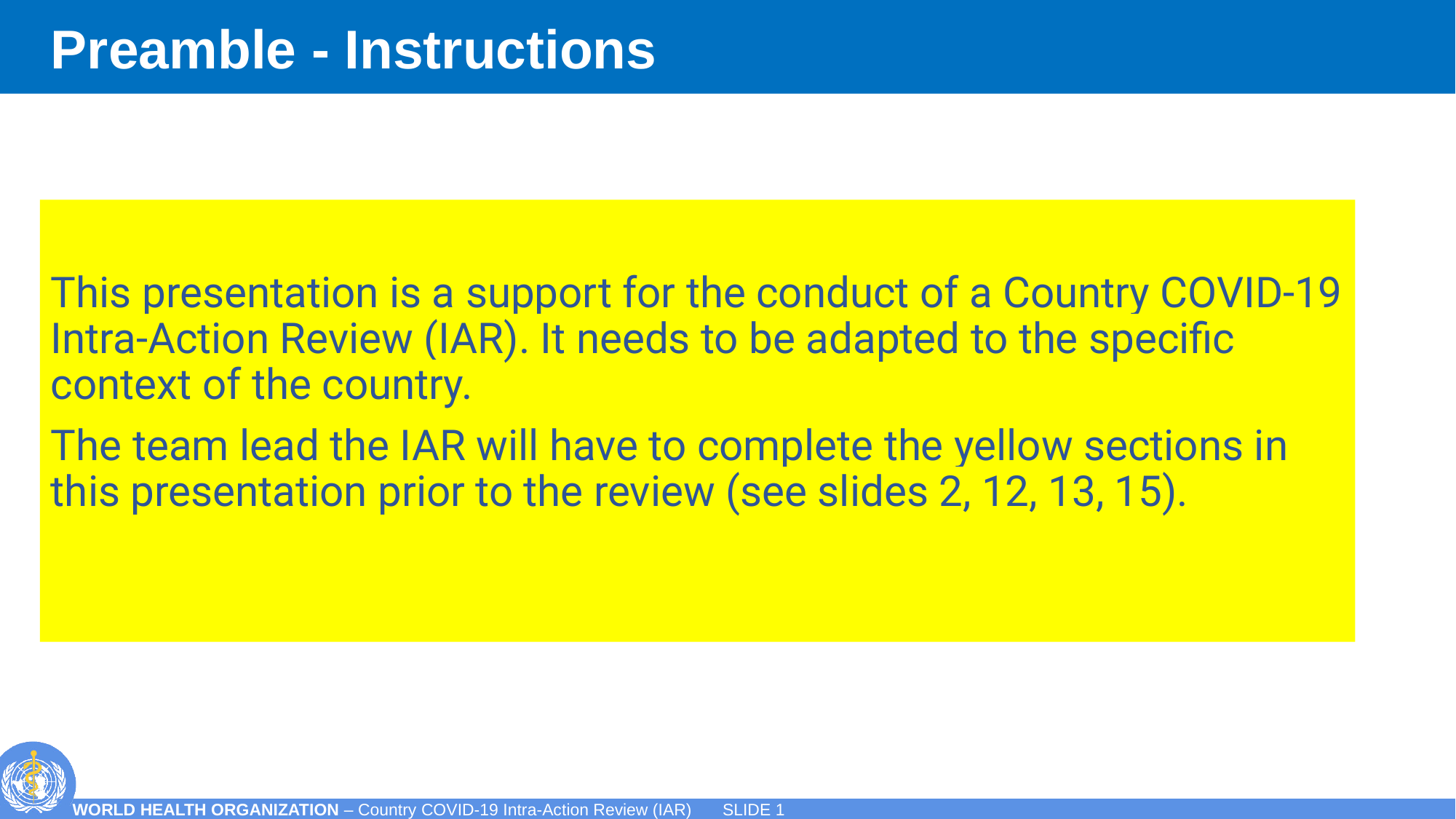

# Preamble - Instructions

This presentation is a support for the conduct of a Country COVID-19 Intra-Action Review (IAR). It needs to be adapted to the specific context of the country.
The team lead the IAR will have to complete the yellow sections in this presentation prior to the review (see slides 2, 12, 13, 15).